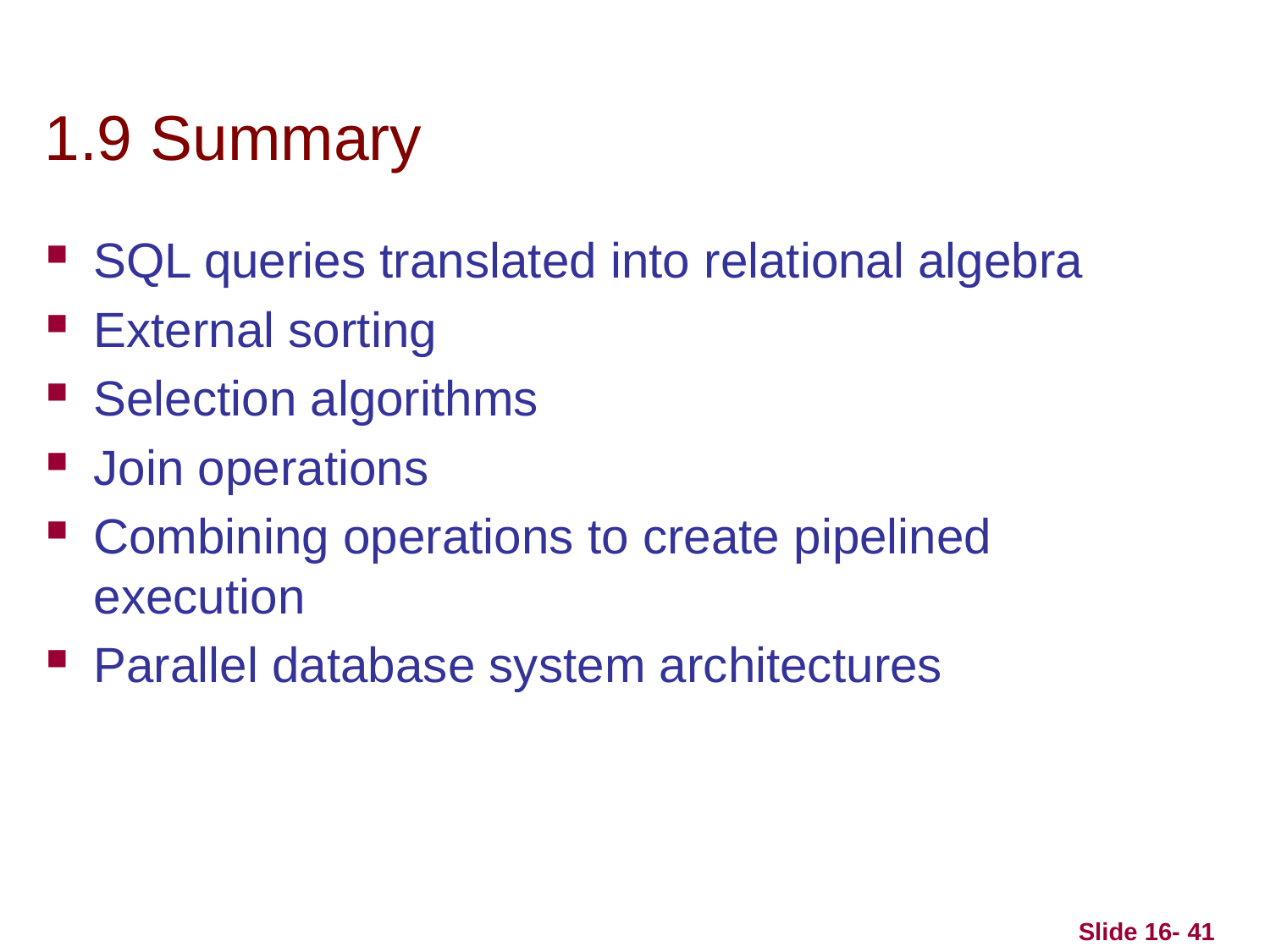

# 1.9 Summary
SQL queries translated into relational algebra
External sorting
Selection algorithms
Join operations
Combining operations to create pipelined execution
Parallel database system architectures
Slide 16- 41